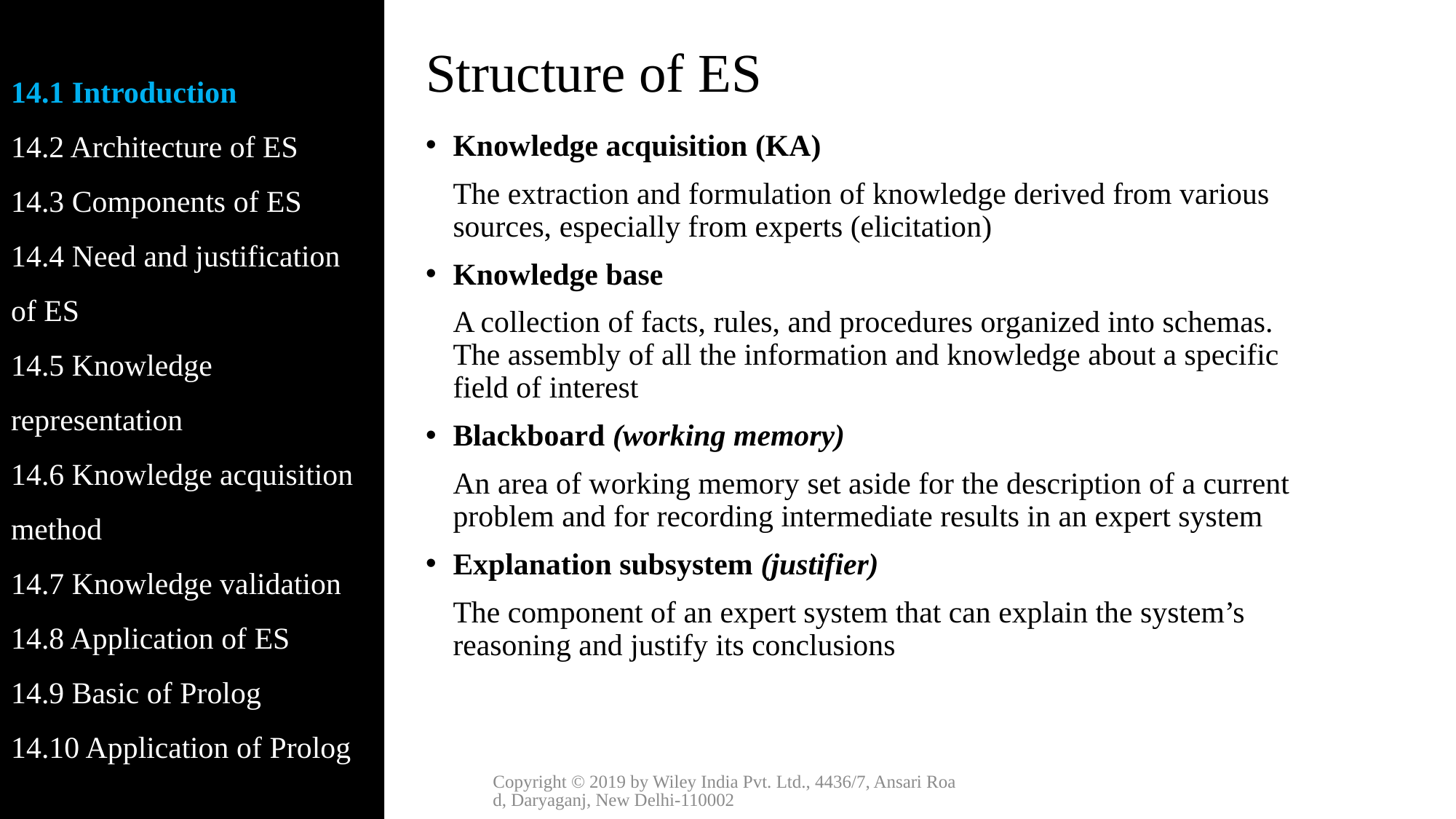

14.1 Introduction
14.2 Architecture of ES
14.3 Components of ES
14.4 Need and justification of ES
14.5 Knowledge representation
14.6 Knowledge acquisition method
14.7 Knowledge validation
14.8 Application of ES
14.9 Basic of Prolog
14.10 Application of Prolog
# Structure of ES
Knowledge acquisition (KA)
	The extraction and formulation of knowledge derived from various sources, especially from experts (elicitation)
Knowledge base
	A collection of facts, rules, and procedures organized into schemas. The assembly of all the information and knowledge about a specific field of interest
Blackboard (working memory)
	An area of working memory set aside for the description of a current problem and for recording intermediate results in an expert system
Explanation subsystem (justifier)
	The component of an expert system that can explain the system’s reasoning and justify its conclusions

Copyright © 2019 by Wiley India Pvt. Ltd., 4436/7, Ansari Road, Daryaganj, New Delhi-110002